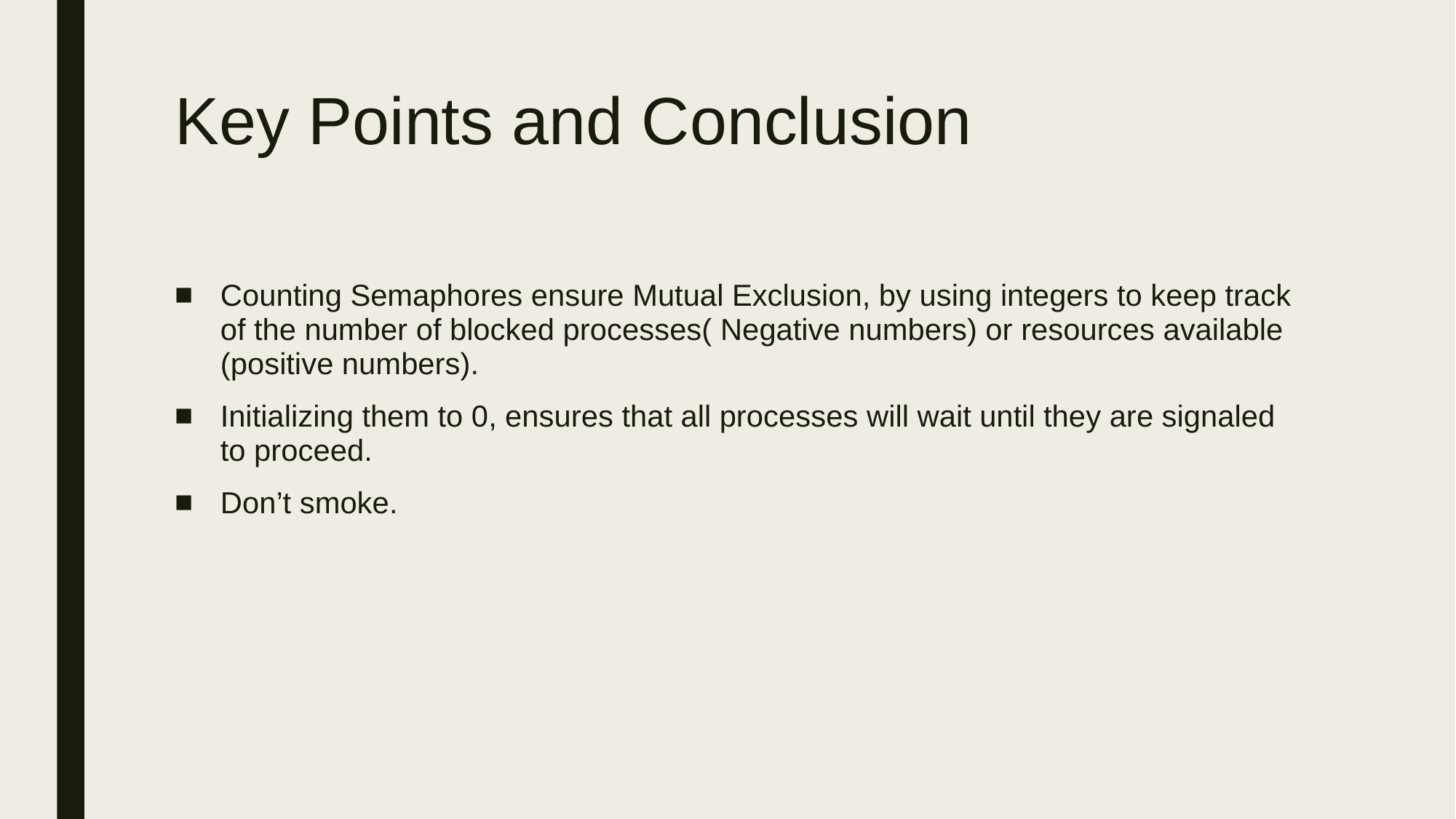

# Key Points and Conclusion
Counting Semaphores ensure Mutual Exclusion, by using integers to keep track of the number of blocked processes( Negative numbers) or resources available (positive numbers).
Initializing them to 0, ensures that all processes will wait until they are signaled to proceed.
Don’t smoke.